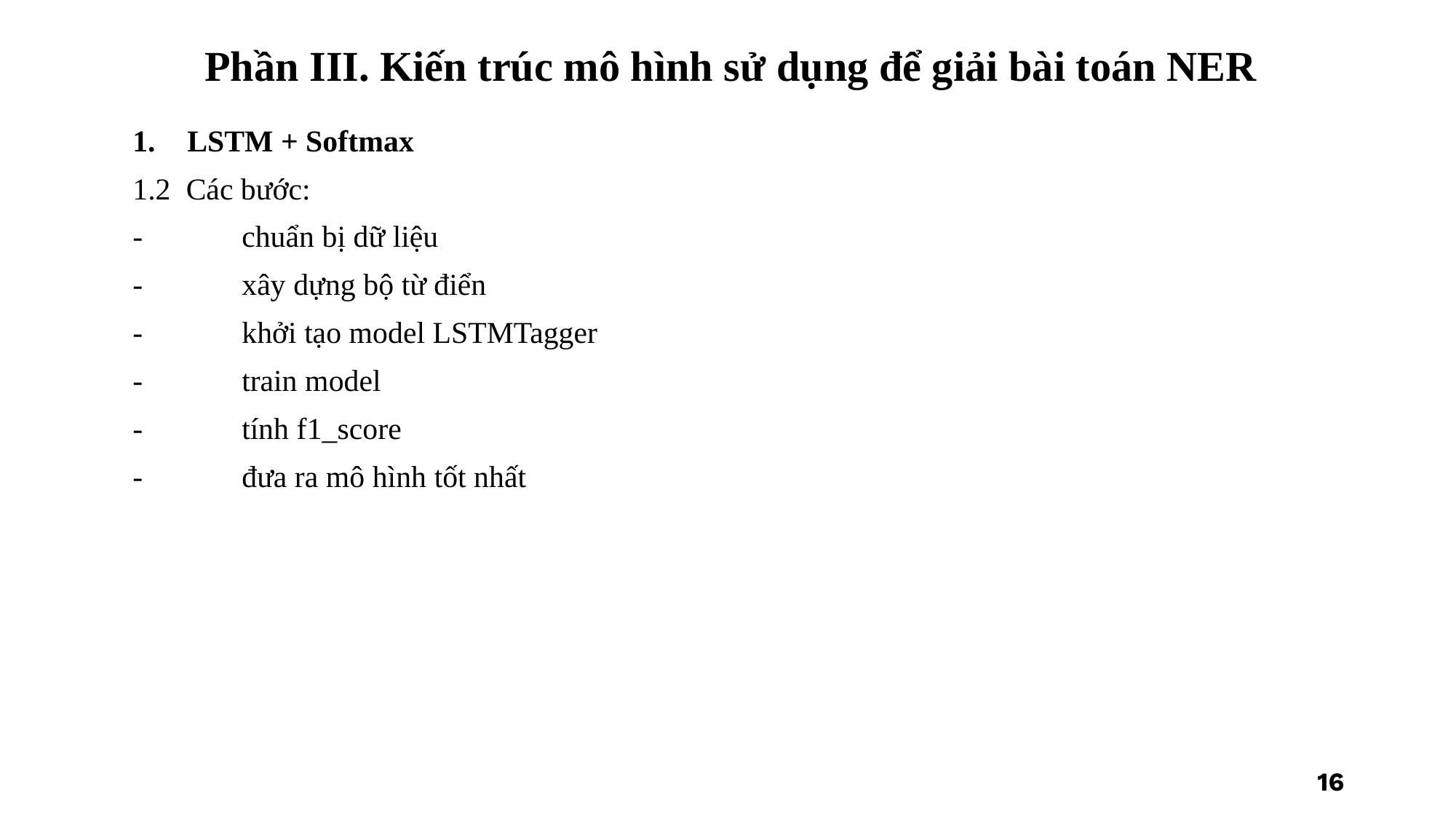

Phần III. Kiến trúc mô hình sử dụng để giải bài toán NER
LSTM + Softmax
1.2  Các bước:
-	chuẩn bị dữ liệu
-	xây dựng bộ từ điển
-	khởi tạo model LSTMTagger
-	train model
-	tính f1_score
-	đưa ra mô hình tốt nhất

16